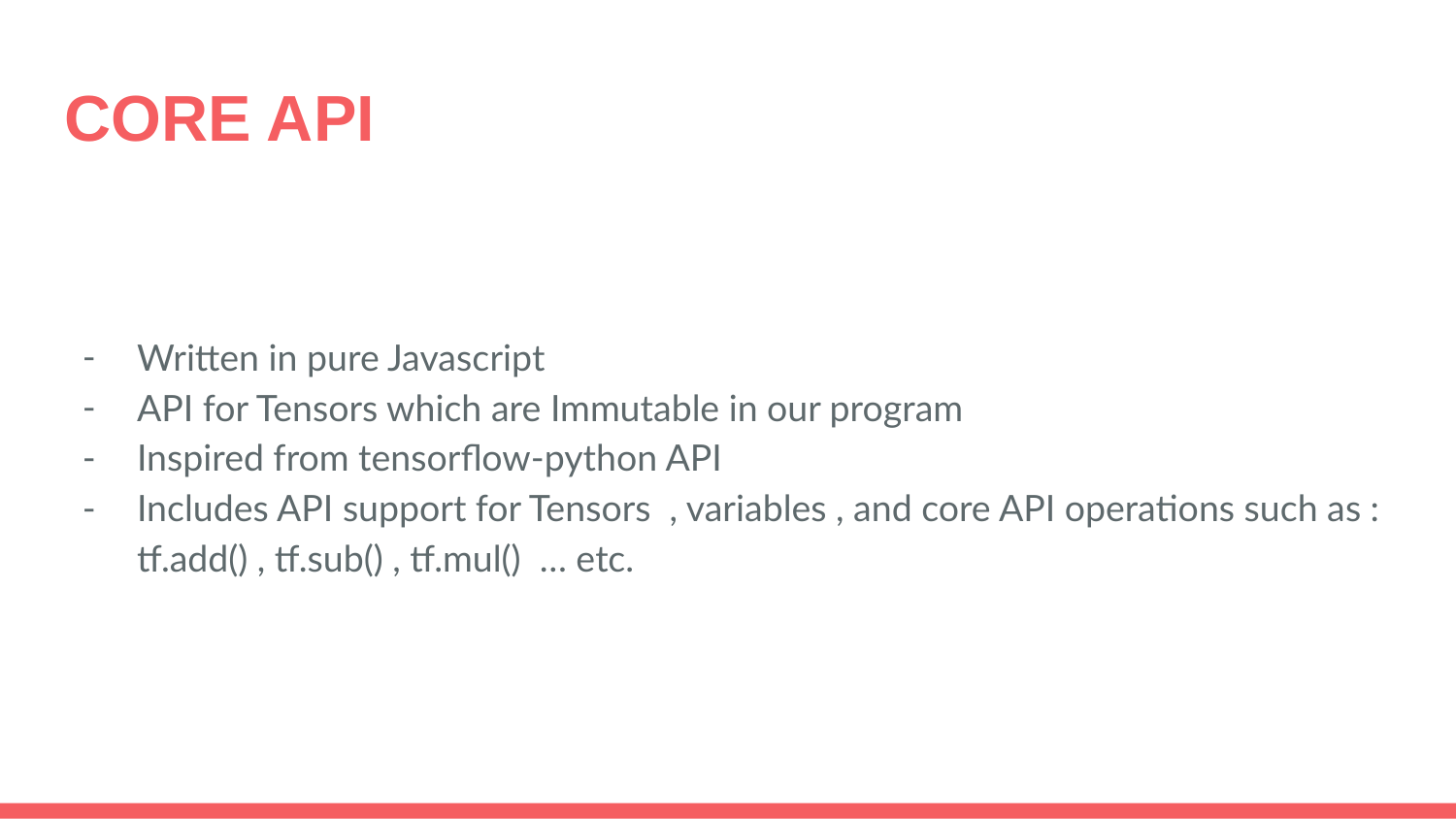

# CORE API
Written in pure Javascript
API for Tensors which are Immutable in our program
Inspired from tensorflow-python API
Includes API support for Tensors  , variables , and core API operations such as :  tf.add() , tf.sub() , tf.mul()  … etc.